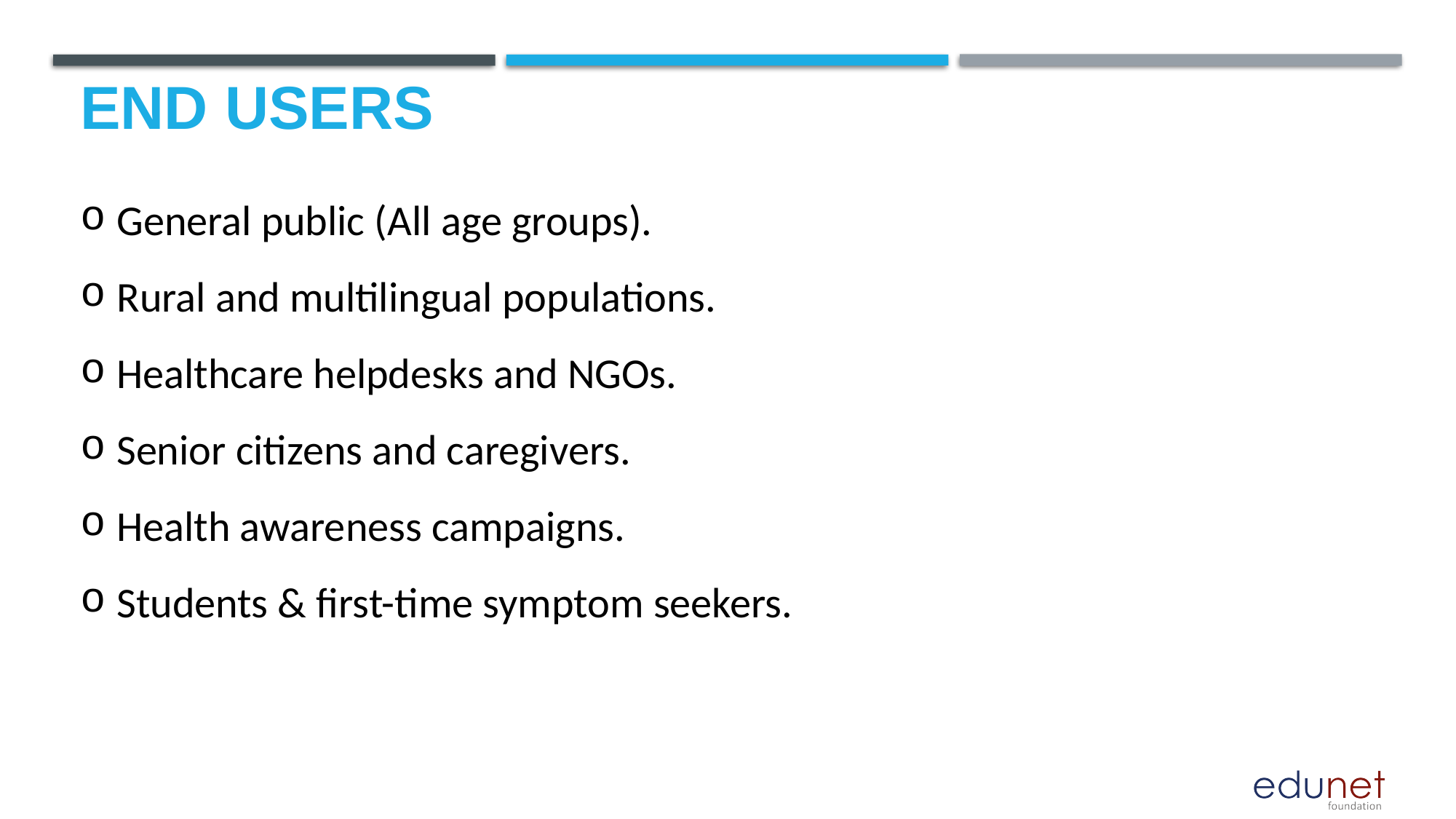

# End users
General public (All age groups).
Rural and multilingual populations.
Healthcare helpdesks and NGOs.
Senior citizens and caregivers.
Health awareness campaigns.
Students & first-time symptom seekers.